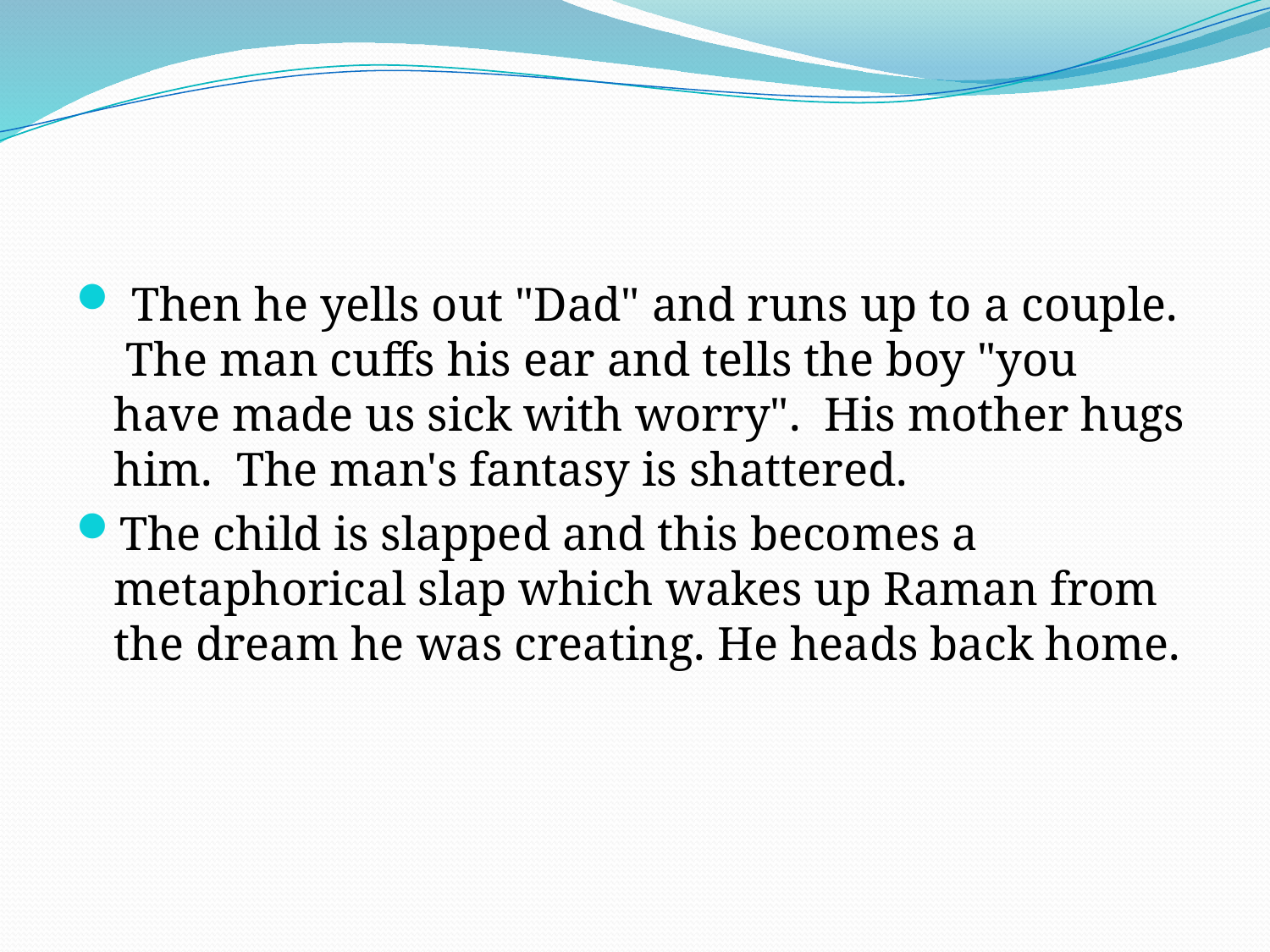

#
 Then he yells out "Dad" and runs up to a couple.  The man cuffs his ear and tells the boy "you have made us sick with worry".  His mother hugs him.  The man's fantasy is shattered.
The child is slapped and this becomes a metaphorical slap which wakes up Raman from the dream he was creating. He heads back home.